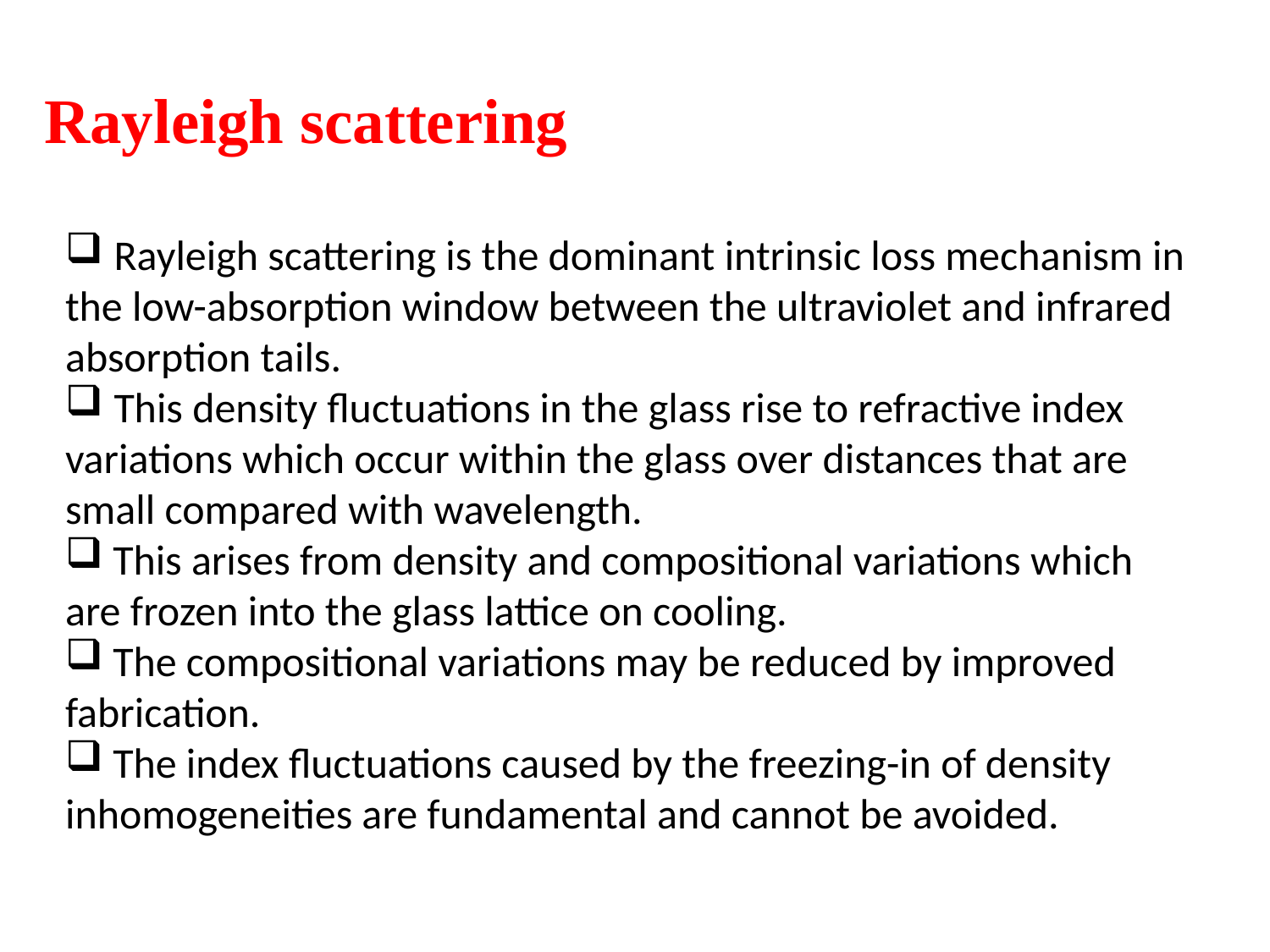

Rayleigh scattering
 Rayleigh scattering is the dominant intrinsic loss mechanism in the low-absorption window between the ultraviolet and infrared absorption tails.
 This density fluctuations in the glass rise to refractive index variations which occur within the glass over distances that are small compared with wavelength.
 This arises from density and compositional variations which are frozen into the glass lattice on cooling.
 The compositional variations may be reduced by improved fabrication.
 The index fluctuations caused by the freezing-in of density inhomogeneities are fundamental and cannot be avoided.